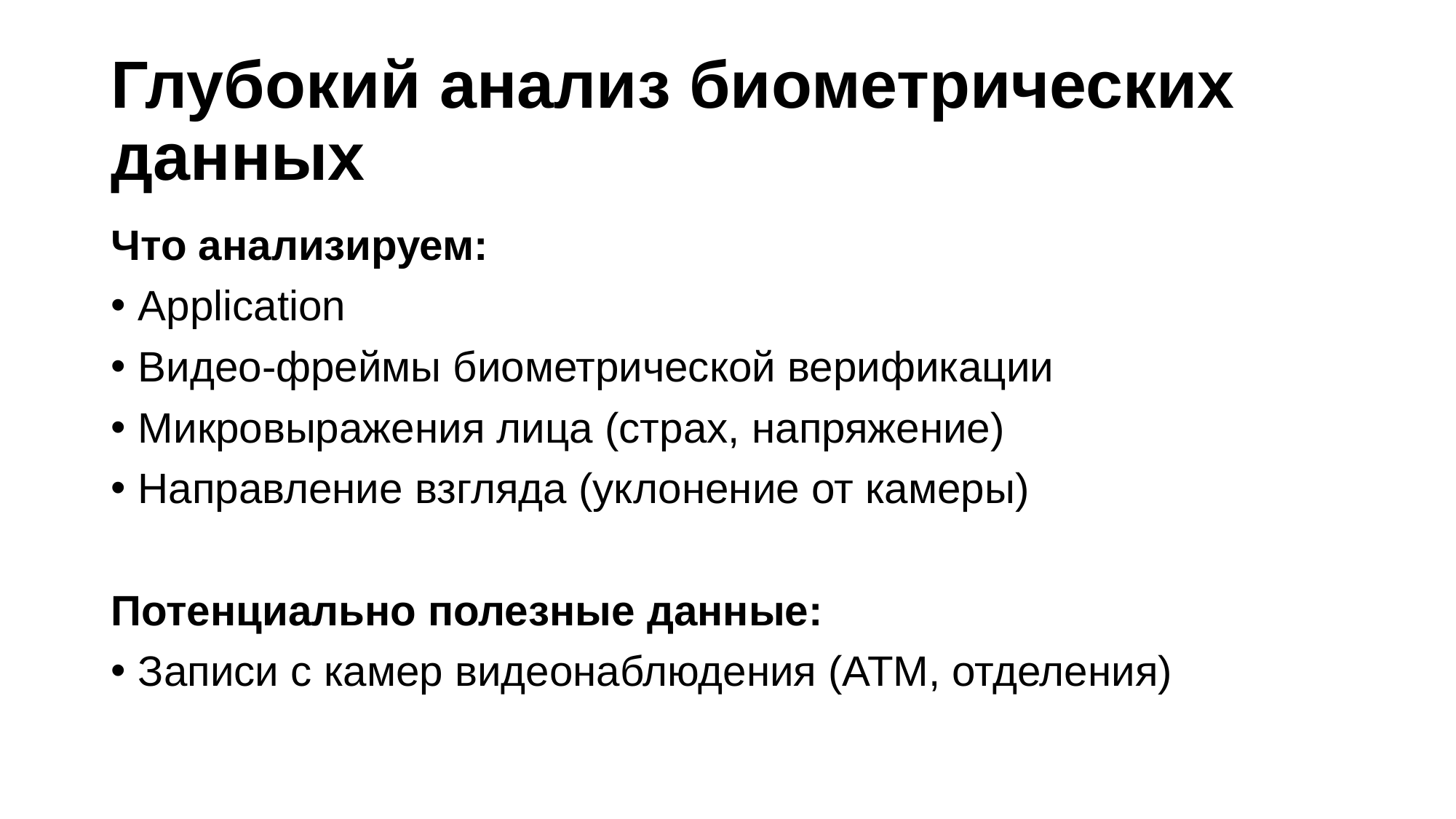

# Глубокий анализ биометрических данных
Что анализируем:
Application
Видео-фреймы биометрической верификации
Микровыражения лица (страх, напряжение)
Направление взгляда (уклонение от камеры)

Потенциально полезные данные:
Записи с камер видеонаблюдения (АТМ, отделения)